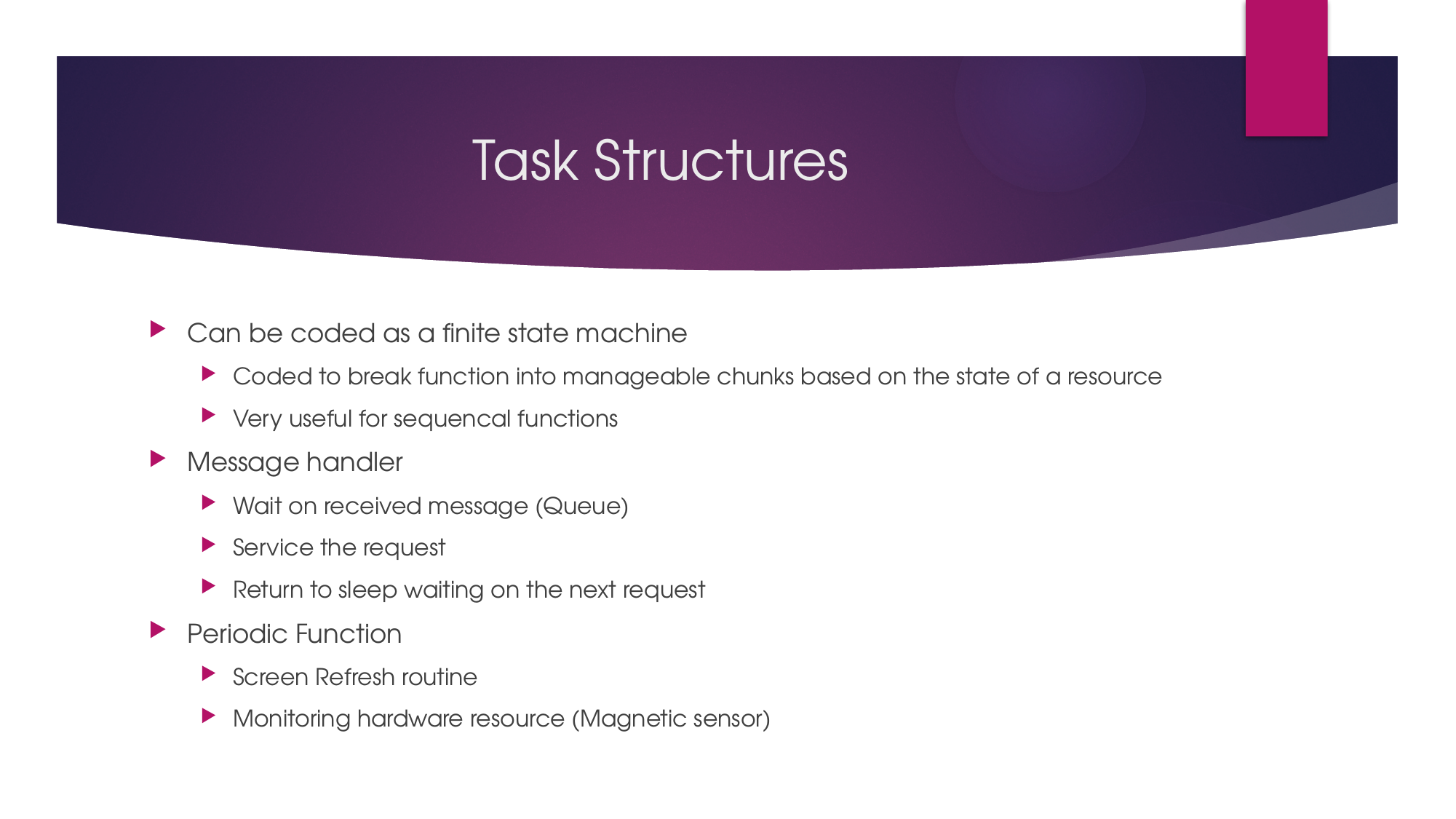

# Task Structures
Can be coded as a finite state machine
Coded to break function into manageable chunks based on the state of a resource
Very useful for sequencal functions
Message handler
Wait on received message (Queue)
Service the request
Return to sleep waiting on the next request
Periodic Function
Screen Refresh routine
Monitoring hardware resource (Magnetic sensor)